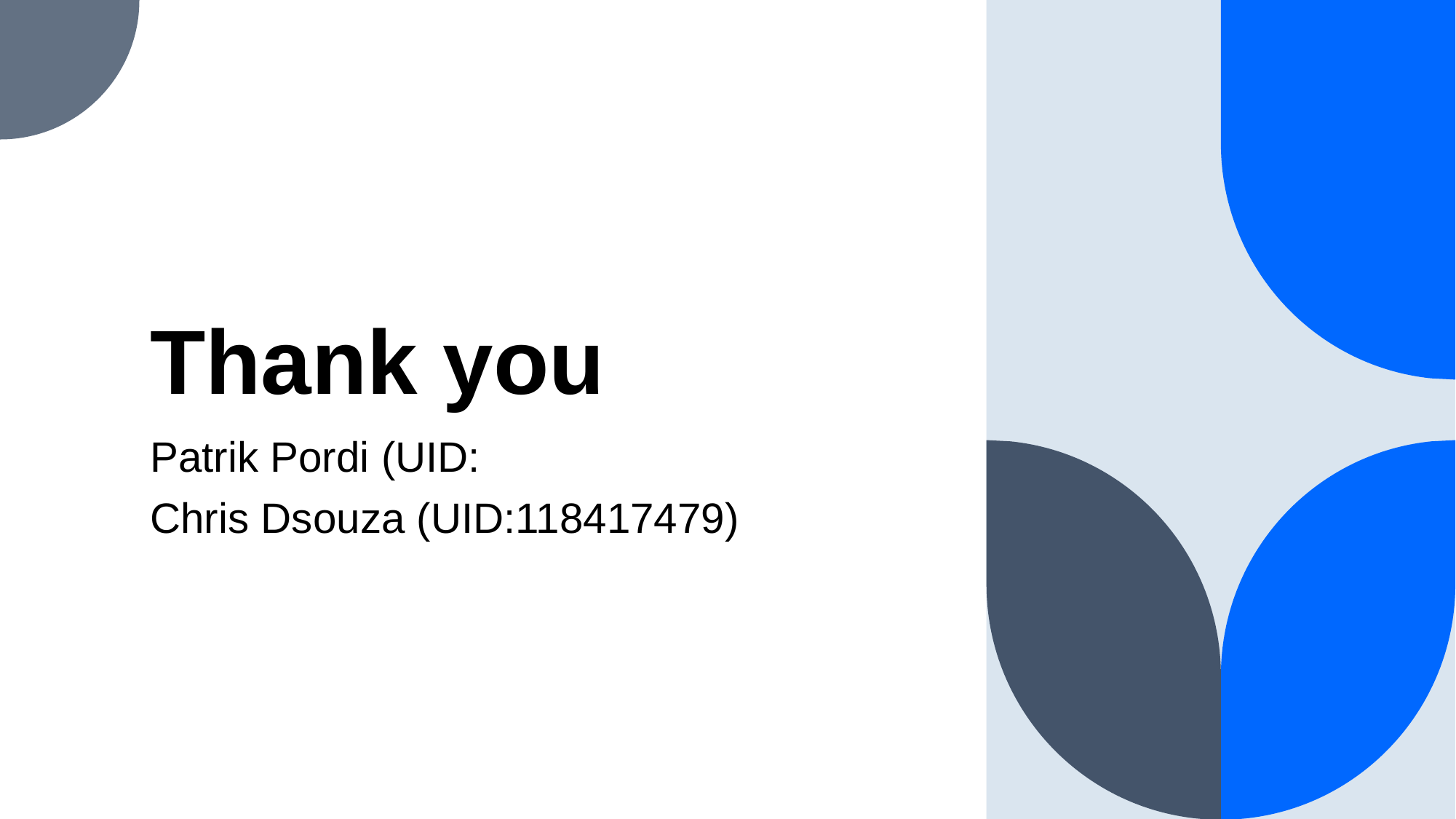

# Thank you
Patrik Pordi (UID:
Chris Dsouza (UID:118417479)